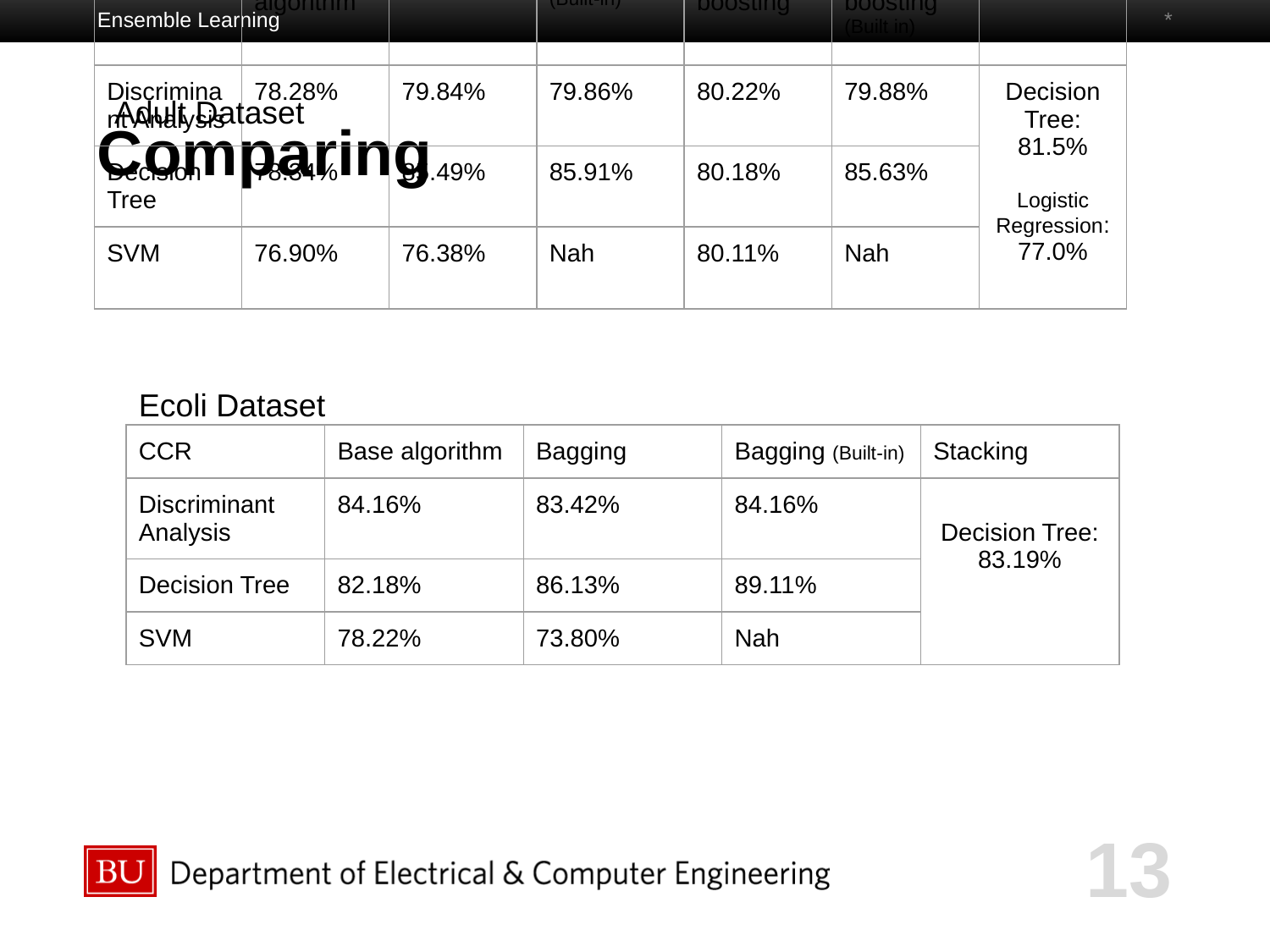

Ensemble Learning
*
| CCR | Base algorithm | Bagging | Bagging (Built-in) | Ada- boosting | Ada-boosting (Built in) | Stacking |
| --- | --- | --- | --- | --- | --- | --- |
| Discriminant Analysis | 78.28% | 79.84% | 79.86% | 80.22% | 79.88% | Decision Tree: 81.5% Logistic Regression: 77.0% |
| Decision Tree | 78.34% | 85.49% | 85.91% | 80.18% | 85.63% |  |
| SVM | 76.90% | 76.38% | Nah | 80.11% | Nah |  |
Adult Dataset
# Comparing
Ecoli Dataset
| CCR | Base algorithm | Bagging | Bagging (Built-in) | Stacking |
| --- | --- | --- | --- | --- |
| Discriminant Analysis | 84.16% | 83.42% | 84.16% | Decision Tree: 83.19% |
| Decision Tree | 82.18% | 86.13% | 89.11% |  |
| SVM | 78.22% | 73.80% | Nah |  |
13